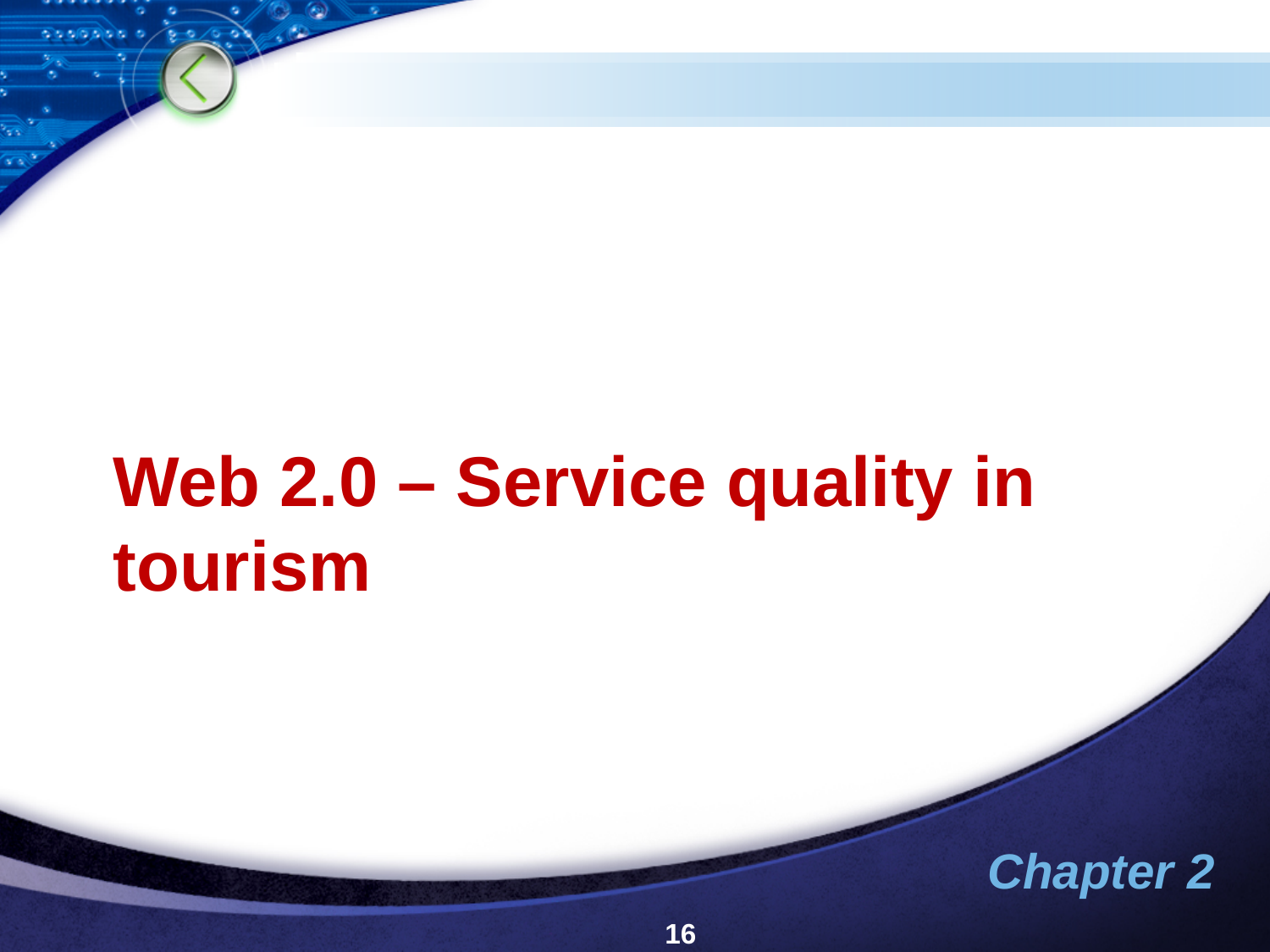

Web 2.0 – Service quality in tourism
#
16